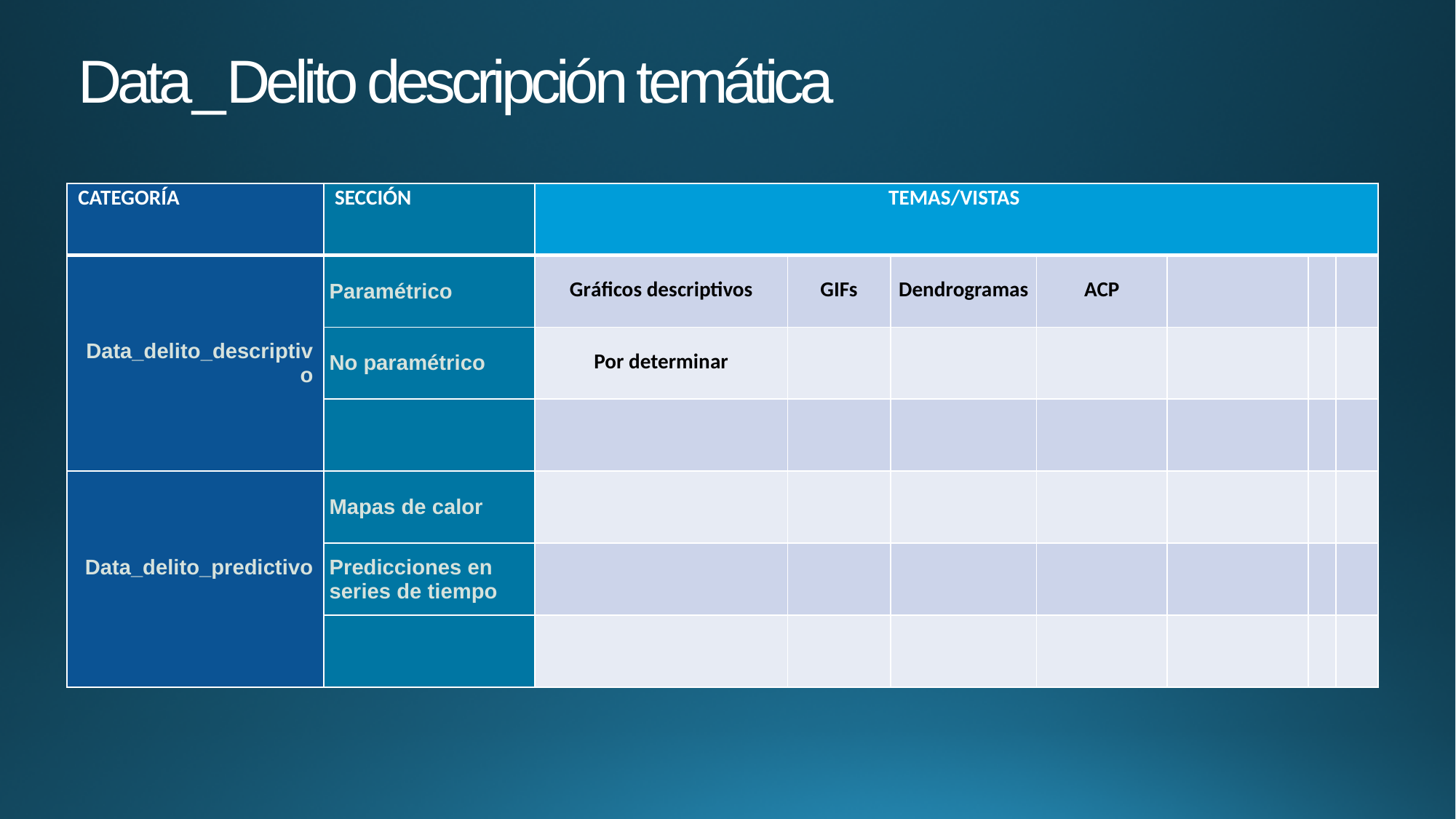

# Data_Delito descripción temática
| CATEGORÍA | SECCIÓN | TEMAS/VISTAS |  |  |  |  |  |  |
| --- | --- | --- | --- | --- | --- | --- | --- | --- |
| Data\_delito\_descriptivo | Paramétrico | Gráficos descriptivos | GIFs | Dendrogramas | ACP |  |  |  |
|  | No paramétrico | Por determinar |  |  |  |  |  |  |
|  |  |  |  |  |  |  |  |  |
| Data\_delito\_predictivo | Mapas de calor |  |  |  |  |  |  |  |
|  | Predicciones en series de tiempo |  |  |  |  |  |  |  |
|  |  |  |  |  |  |  |  |  |